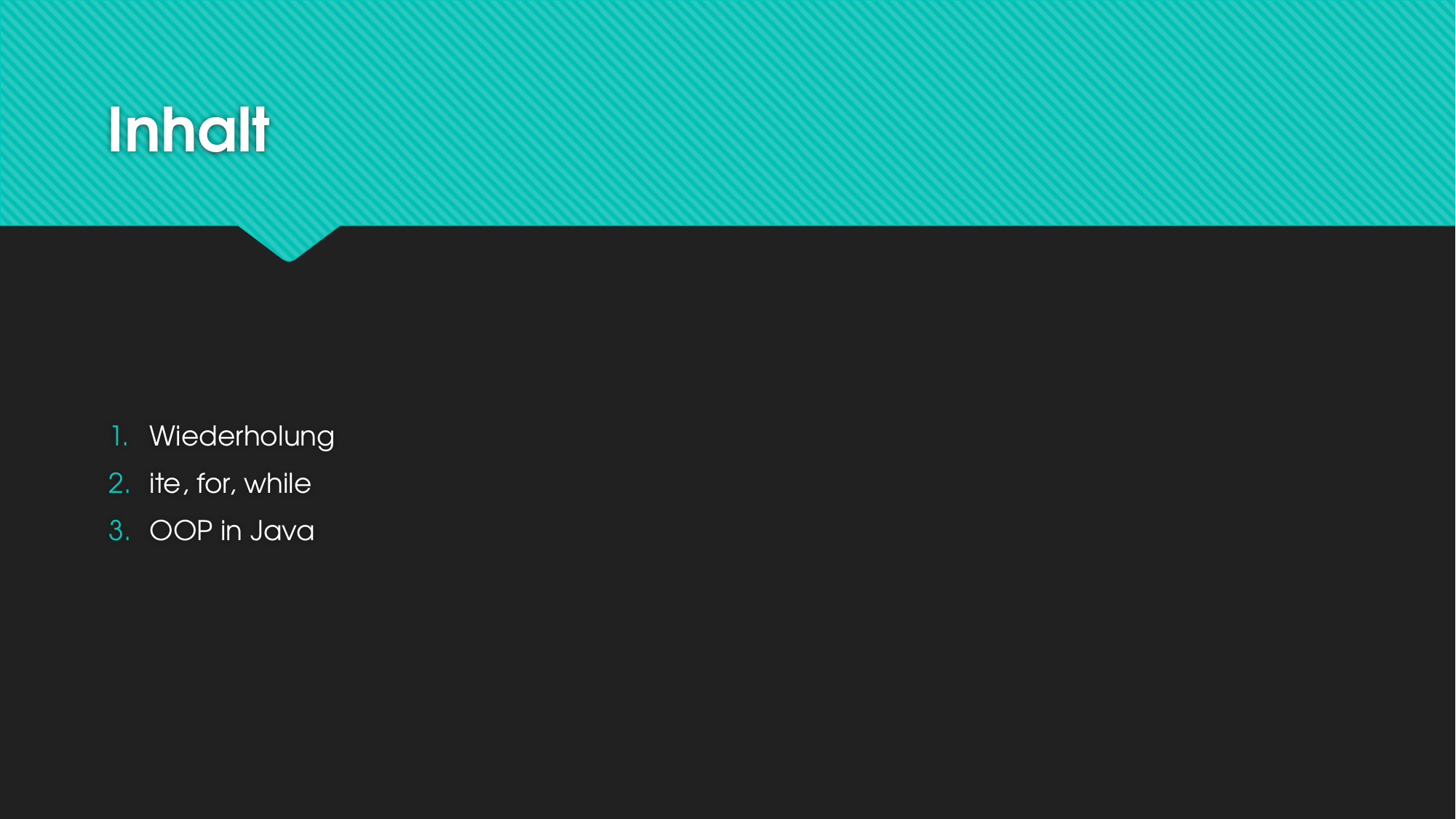

# Inhalt
Wiederholung
ite, for, while
OOP in Java